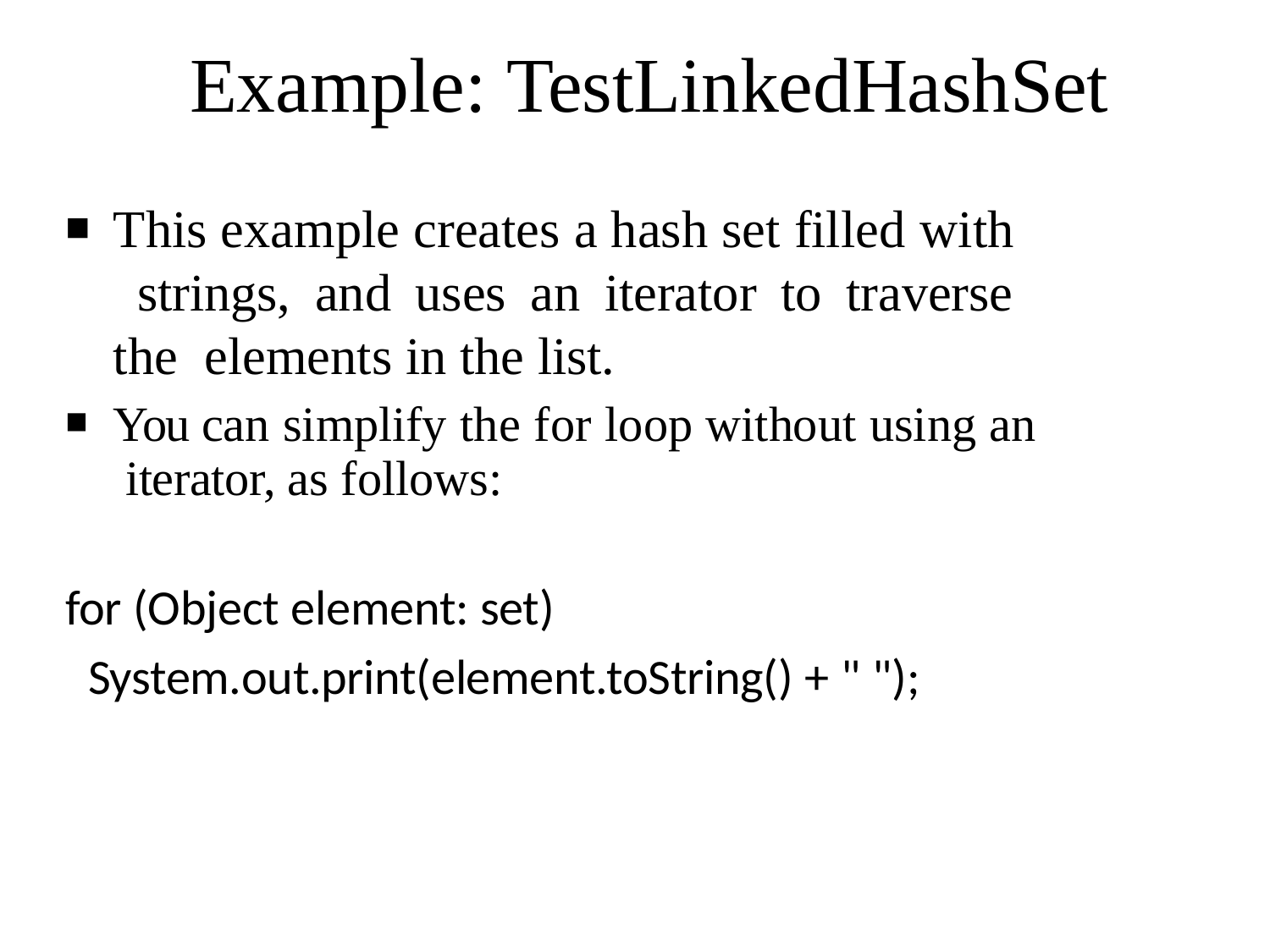

# Example: TestLinkedHashSet
This example creates a hash set filled with  strings, and uses an iterator to traverse the  elements in the list.
You can simplify the for loop without using an  iterator, as follows:

for (Object element: set)  System.out.print(element.toString() + " ");